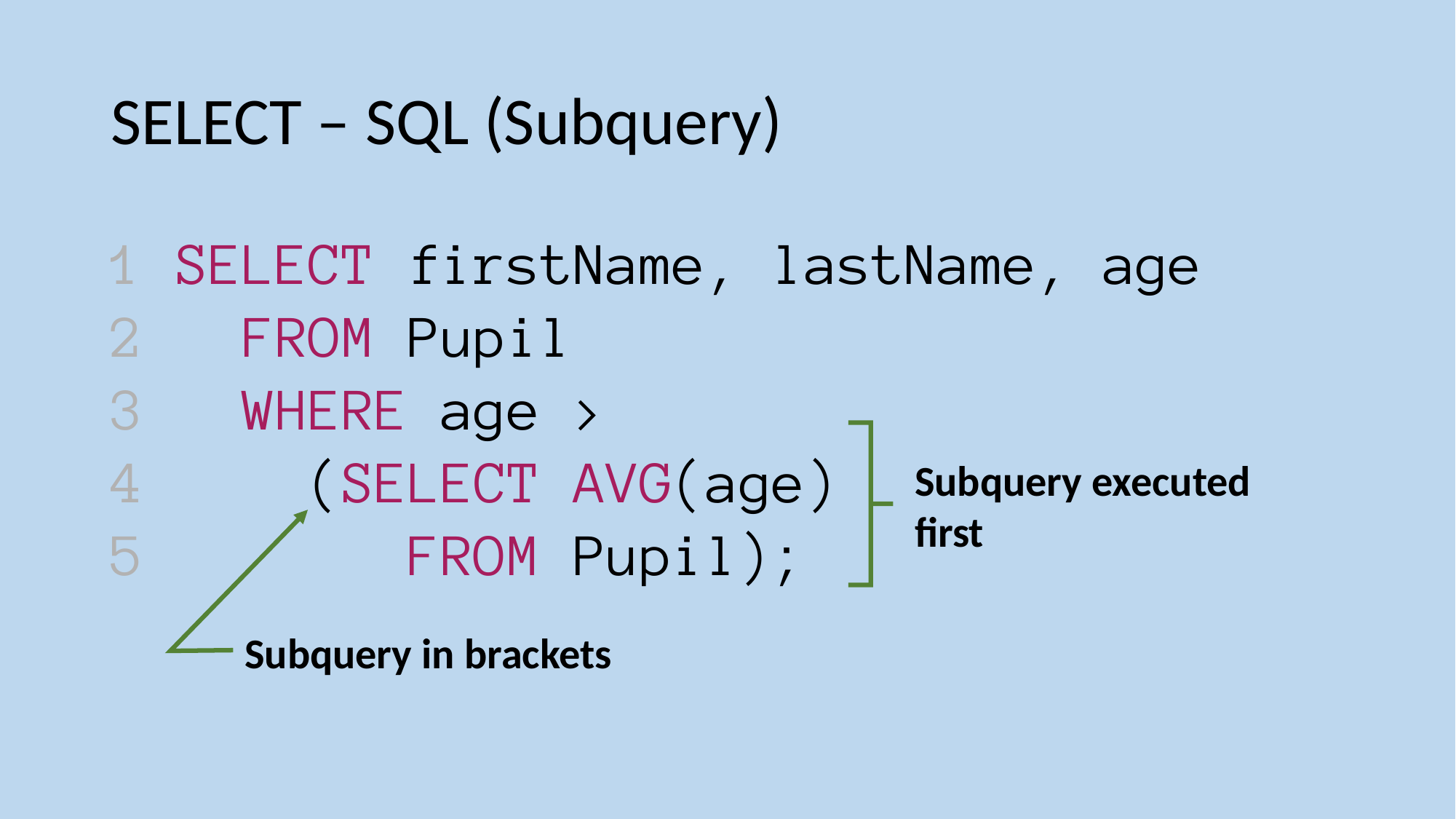

# SELECT – SQL (Subquery)
1 SELECT firstName, lastName, age
2   FROM Pupil
3   WHERE age >
4     (SELECT AVG(age)
5        FROM Pupil);

Subquery executed first
Subquery in brackets